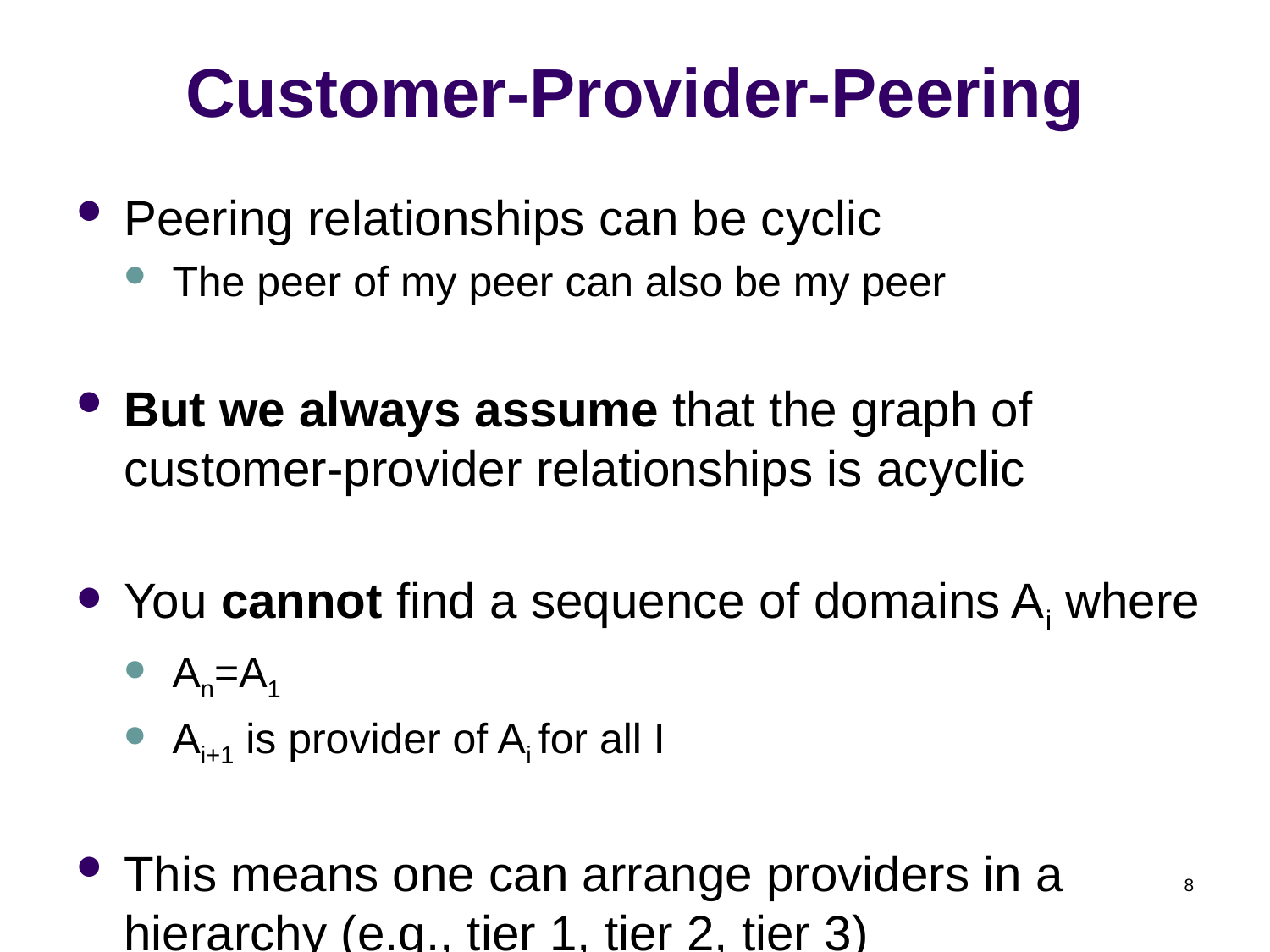

# Customer-Provider-Peering
Peering relationships can be cyclic
The peer of my peer can also be my peer

But we always assume that the graph of customer-provider relationships is acyclic

You cannot find a sequence of domains Ai where
An=A1
Ai+1 is provider of Ai for all I

This means one can arrange providers in a hierarchy (e.g., tier 1, tier 2, tier 3)
8